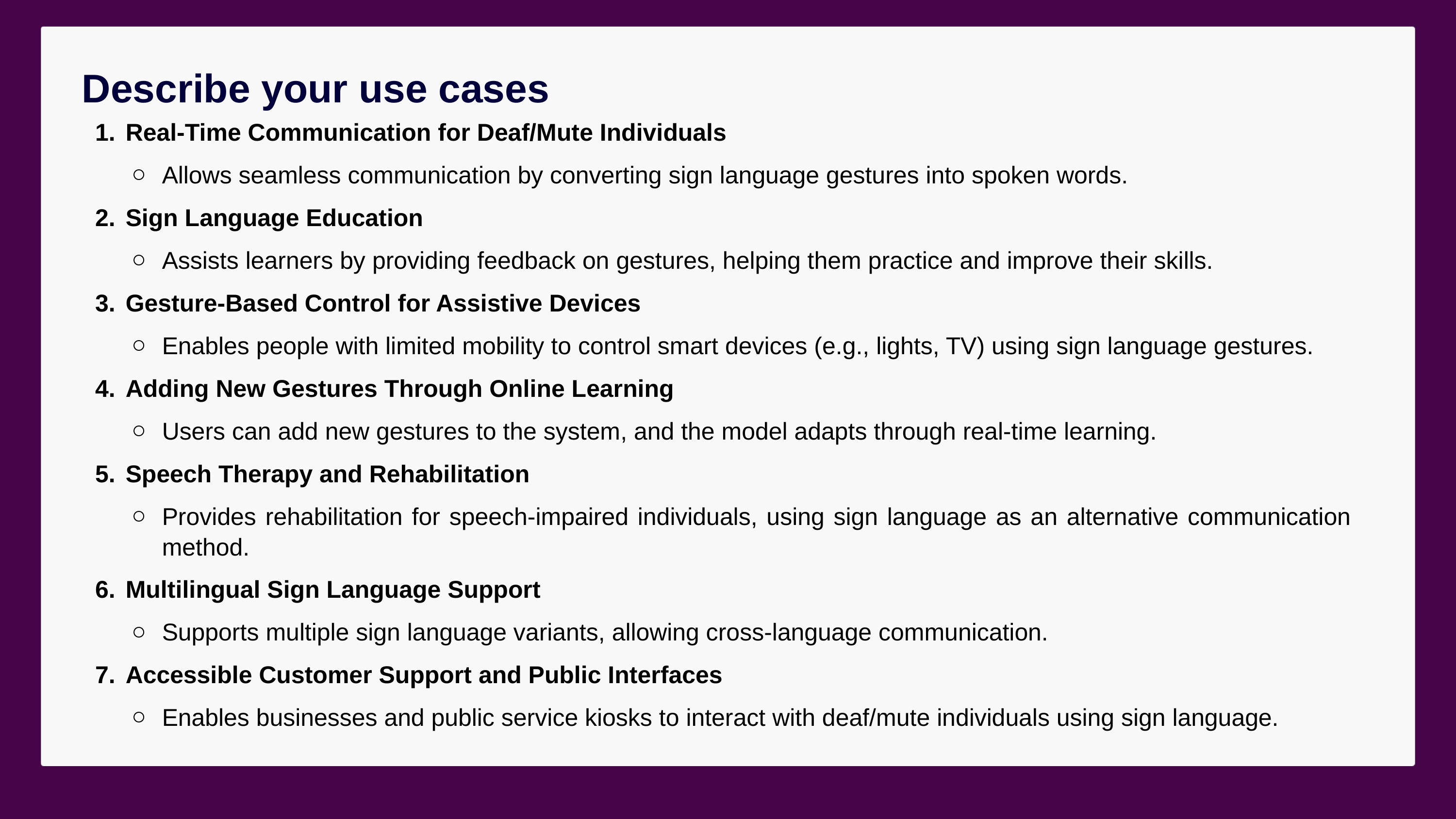

Describe your use cases
Real-Time Communication for Deaf/Mute Individuals
Allows seamless communication by converting sign language gestures into spoken words.
Sign Language Education
Assists learners by providing feedback on gestures, helping them practice and improve their skills.
Gesture-Based Control for Assistive Devices
Enables people with limited mobility to control smart devices (e.g., lights, TV) using sign language gestures.
Adding New Gestures Through Online Learning
Users can add new gestures to the system, and the model adapts through real-time learning.
Speech Therapy and Rehabilitation
Provides rehabilitation for speech-impaired individuals, using sign language as an alternative communication method.
Multilingual Sign Language Support
Supports multiple sign language variants, allowing cross-language communication.
Accessible Customer Support and Public Interfaces
Enables businesses and public service kiosks to interact with deaf/mute individuals using sign language.